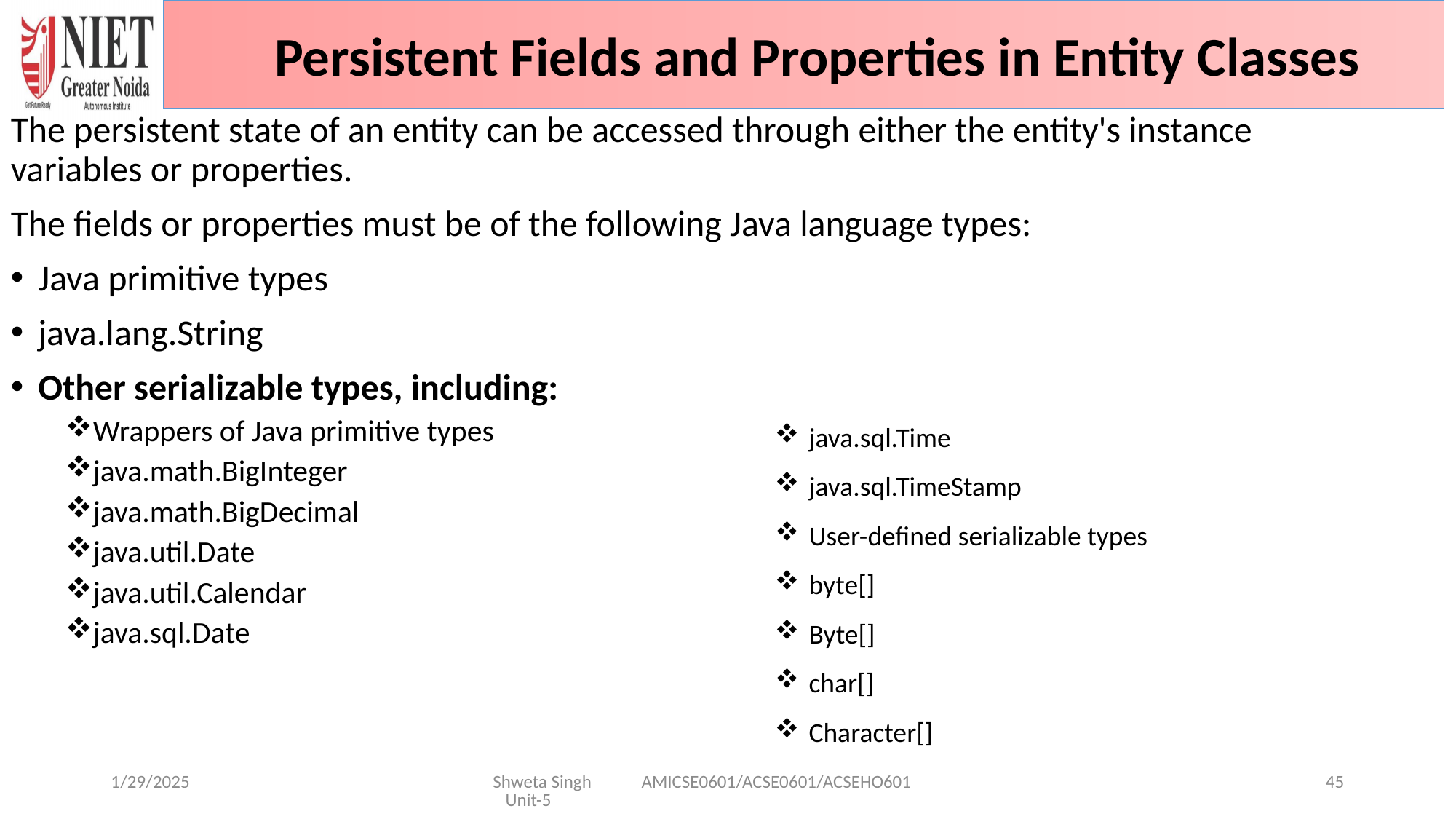

Persistent Fields and Properties in Entity Classes
The persistent state of an entity can be accessed through either the entity's instance variables or properties.
The fields or properties must be of the following Java language types:
Java primitive types
java.lang.String
Other serializable types, including:
Wrappers of Java primitive types
java.math.BigInteger
java.math.BigDecimal
java.util.Date
java.util.Calendar
java.sql.Date
java.sql.Time
java.sql.TimeStamp
User-defined serializable types
byte[]
Byte[]
char[]
Character[]
1/29/2025
Shweta Singh            AMICSE0601/ACSE0601/ACSEHO601               Unit-5
45